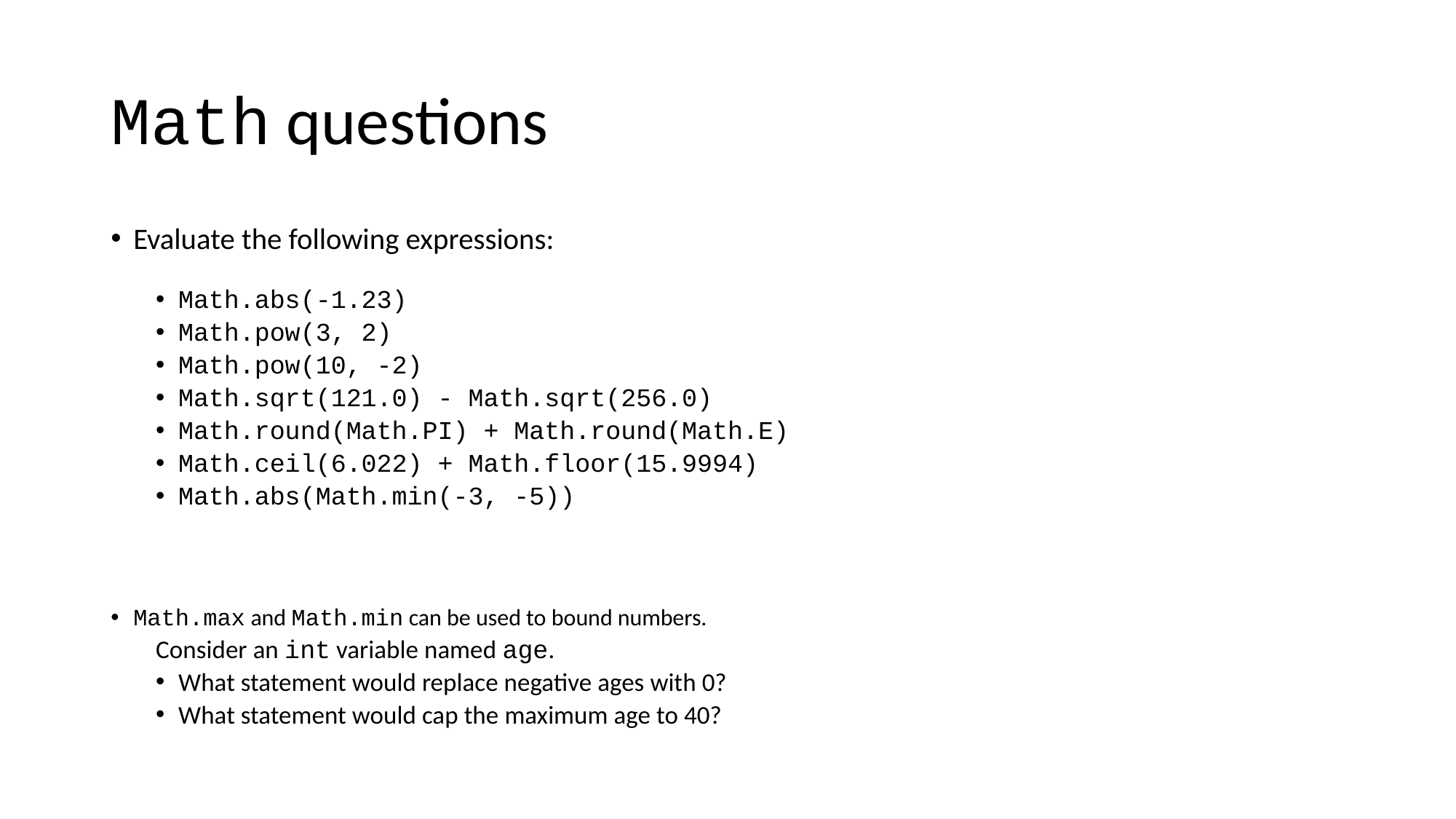

# Math questions
Evaluate the following expressions:

Math.abs(-1.23)
Math.pow(3, 2)
Math.pow(10, -2)
Math.sqrt(121.0) - Math.sqrt(256.0)
Math.round(Math.PI) + Math.round(Math.E)
Math.ceil(6.022) + Math.floor(15.9994)
Math.abs(Math.min(-3, -5))

Math.max and Math.min can be used to bound numbers.
Consider an int variable named age.
What statement would replace negative ages with 0?
What statement would cap the maximum age to 40?